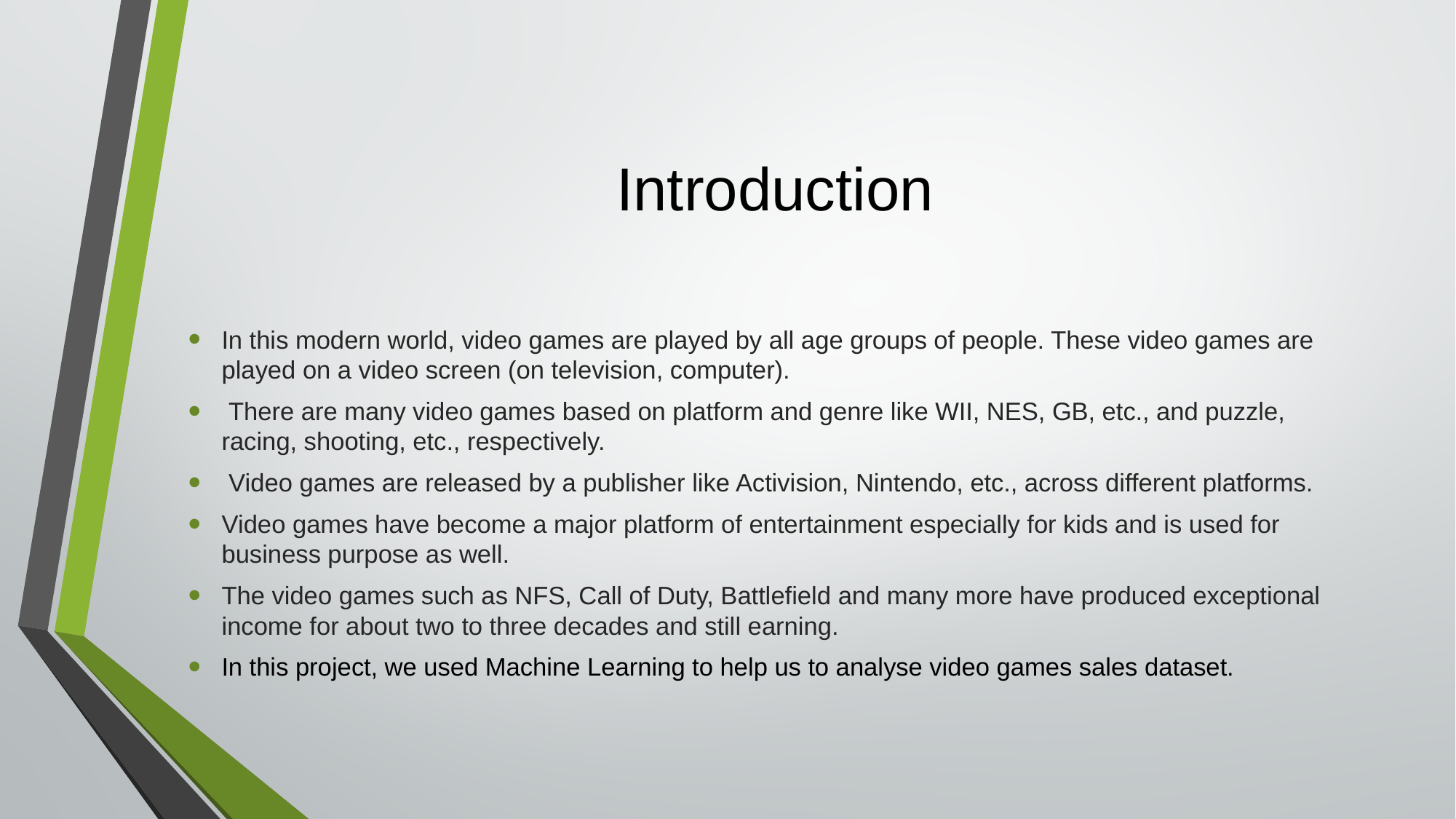

# Introduction
In this modern world, video games are played by all age groups of people. These video games are played on a video screen (on television, computer).
 There are many video games based on platform and genre like WII, NES, GB, etc., and puzzle, racing, shooting, etc., respectively.
 Video games are released by a publisher like Activision, Nintendo, etc., across different platforms.
Video games have become a major platform of entertainment especially for kids and is used for business purpose as well.
The video games such as NFS, Call of Duty, Battlefield and many more have produced exceptional income for about two to three decades and still earning.
In this project, we used Machine Learning to help us to analyse video games sales dataset.